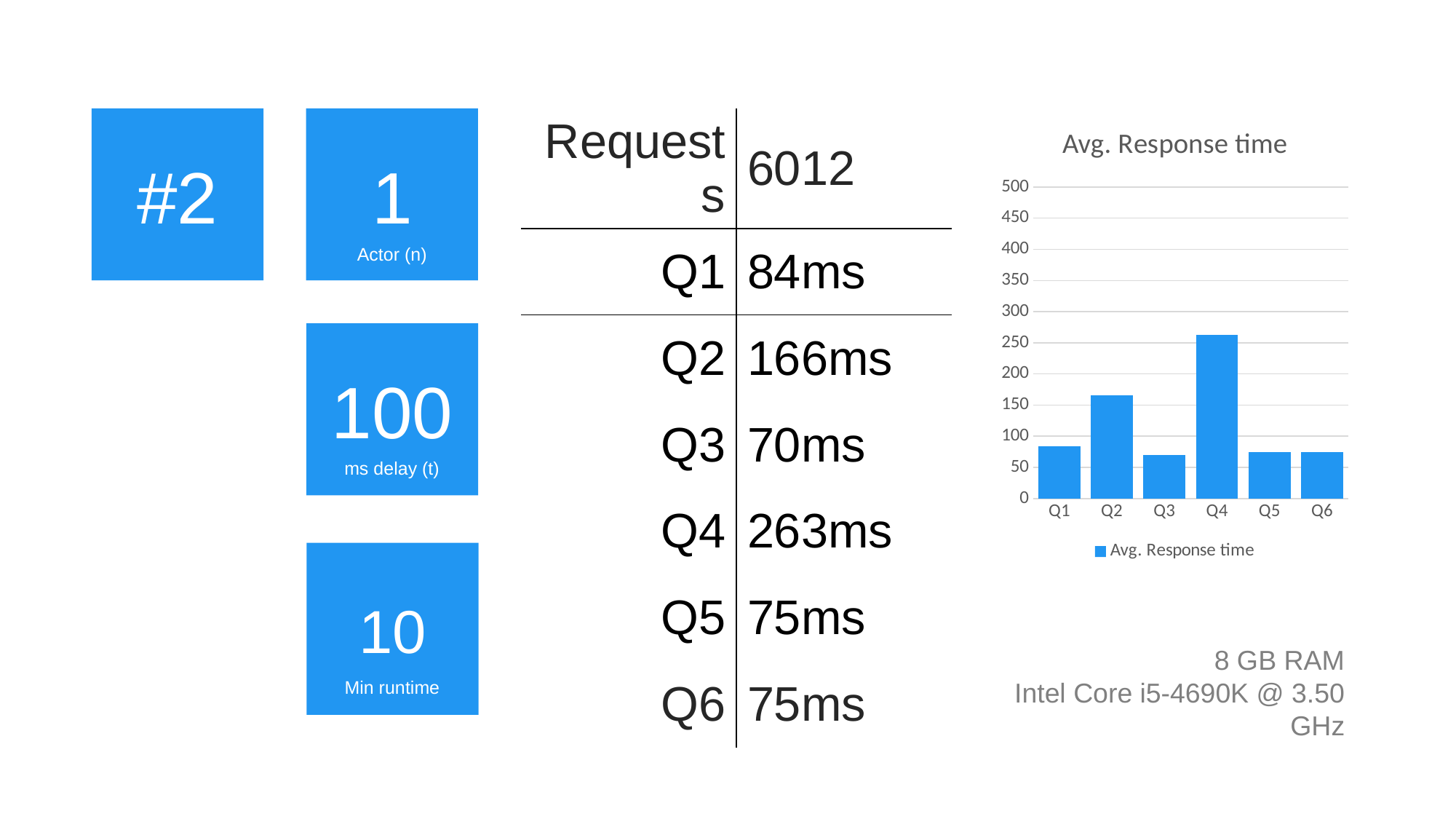

1

### Chart:

| Category | Avg. Response time |
|---|---|
| Q1 | 84.0 |
| Q2 | 166.0 |
| Q3 | 70.0 |
| Q4 | 263.0 |
| Q5 | 75.0 |
| Q6 | 75.0 |
| Requests | 6012 |
| --- | --- |
| Q1 | 84ms |
| Q2 | 166ms |
| Q3 | 70ms |
| Q4 | 263ms |
| Q5 | 75ms |
| Q6 | 75ms |
#2
Actor (n)
100
ms delay (t)
10
8 GB RAM
Intel Core i5-4690K @ 3.50 GHz
Min runtime